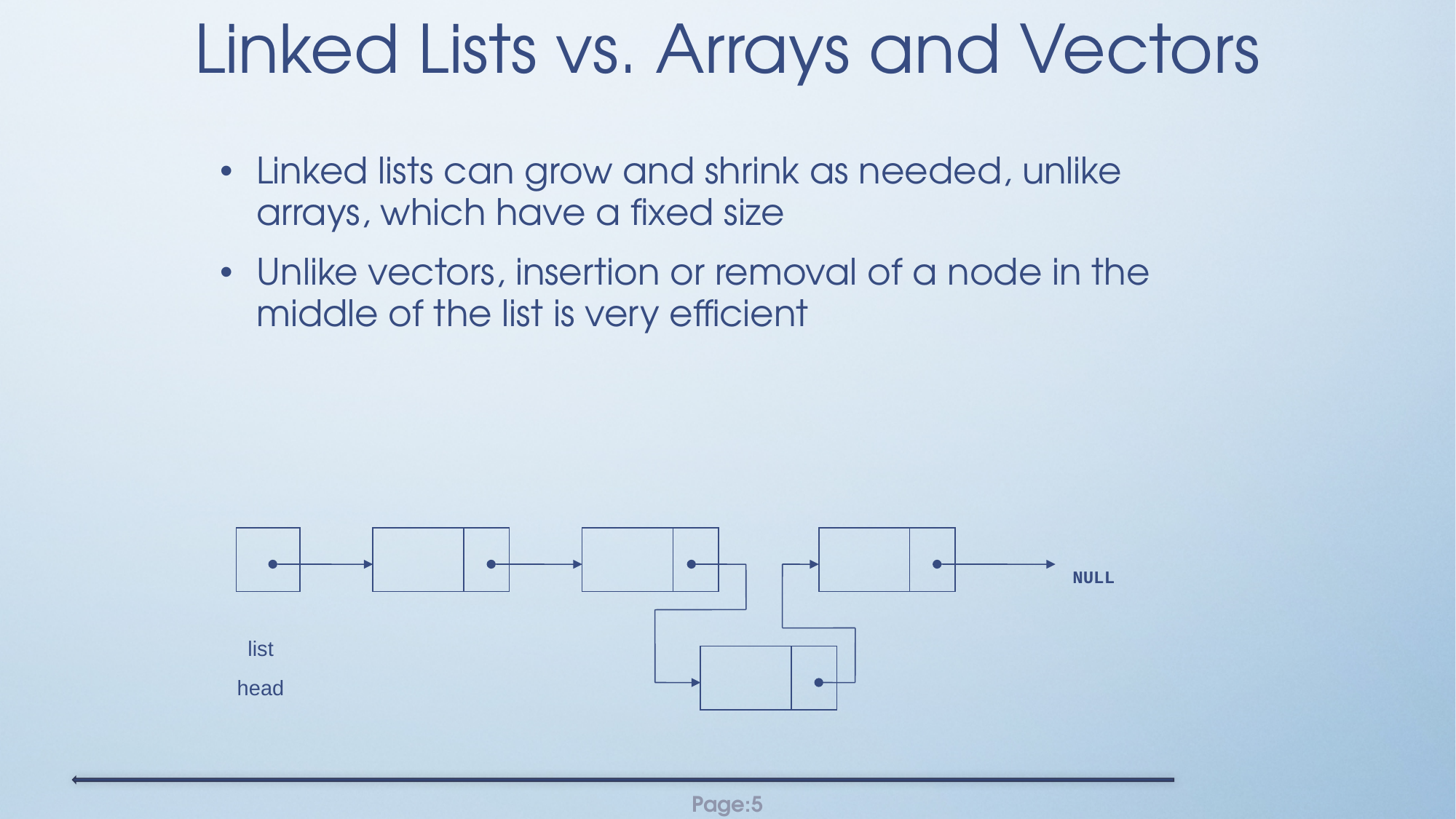

# Linked Lists vs. Arrays and Vectors
Linked lists can grow and shrink as needed, unlike arrays, which have a fixed size
Unlike vectors, insertion or removal of a node in the middle of the list is very efficient

NULL

list
head